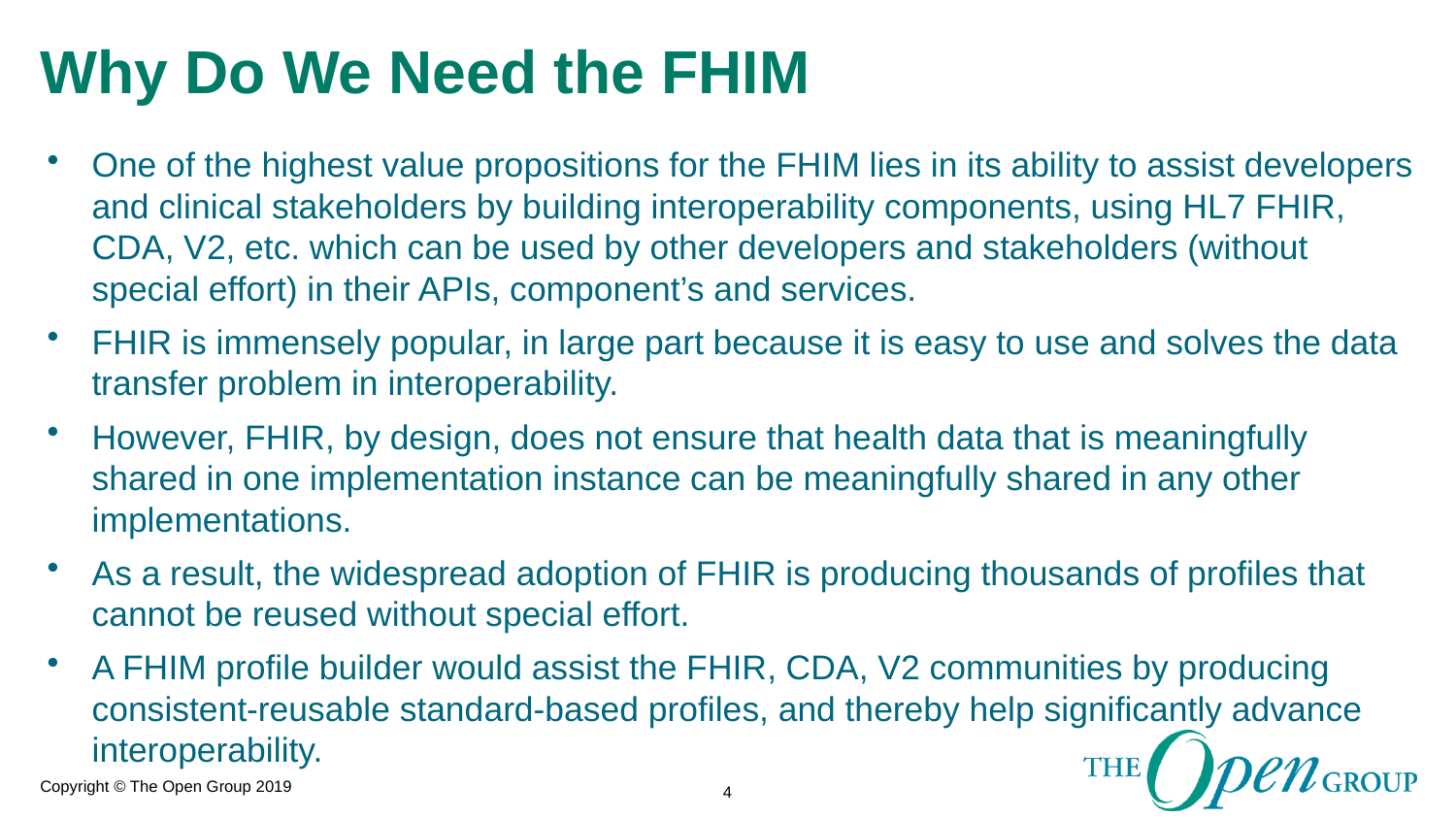

# Why Do We Need the FHIM
One of the highest value propositions for the FHIM lies in its ability to assist developers and clinical stakeholders by building interoperability components, using HL7 FHIR, CDA, V2, etc. which can be used by other developers and stakeholders (without special effort) in their APIs, component’s and services.
FHIR is immensely popular, in large part because it is easy to use and solves the data transfer problem in interoperability.
However, FHIR, by design, does not ensure that health data that is meaningfully shared in one implementation instance can be meaningfully shared in any other implementations.
As a result, the widespread adoption of FHIR is producing thousands of profiles that cannot be reused without special effort.
A FHIM profile builder would assist the FHIR, CDA, V2 communities by producing consistent-reusable standard-based profiles, and thereby help significantly advance interoperability.
4